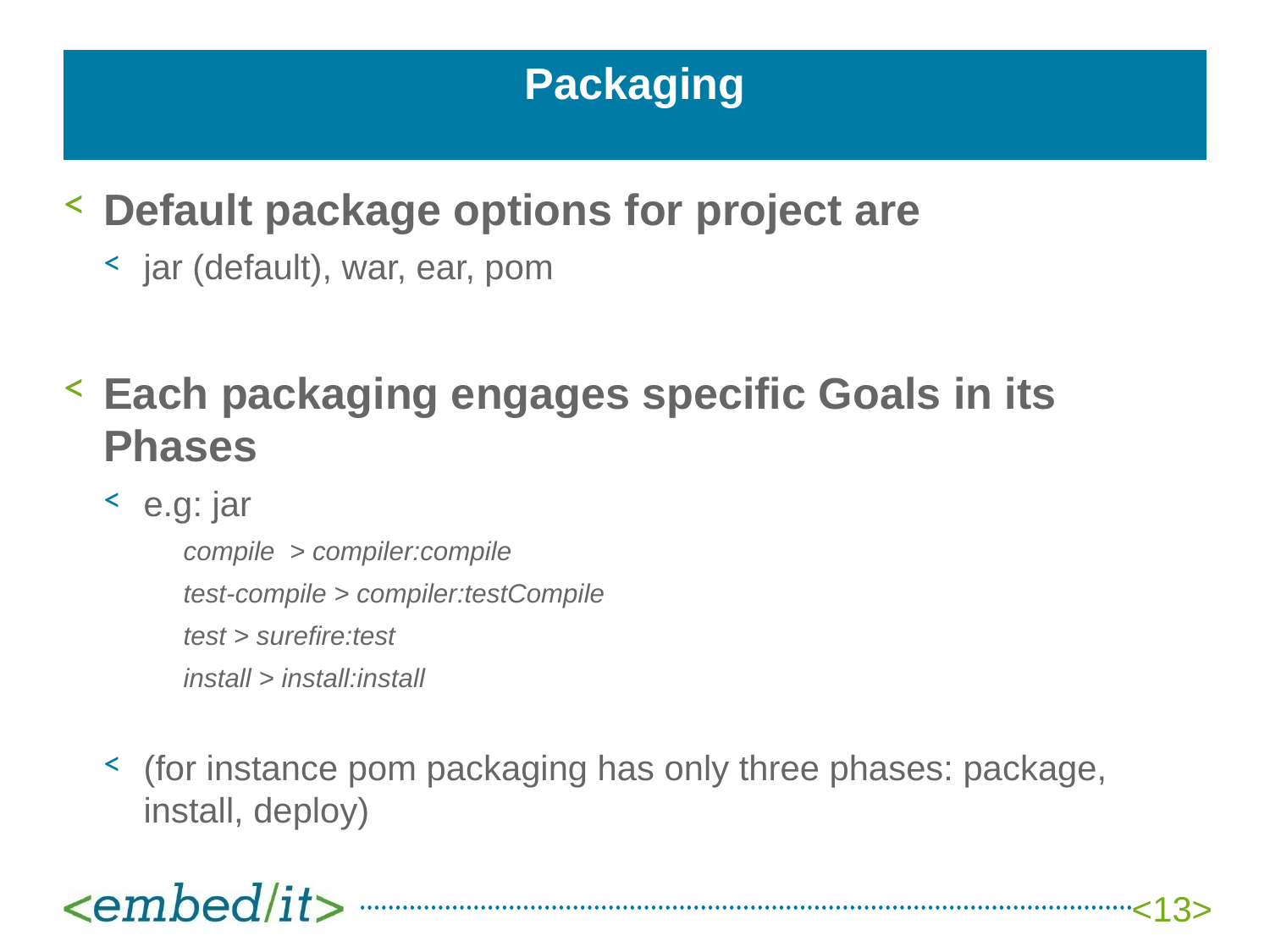

# Packaging
Default package options for project are
jar (default), war, ear, pom

Each packaging engages specific Goals in its Phases
e.g: jar
compile  > compiler:compile
test-compile > compiler:testCompile
test > surefire:test
install > install:install

(for instance pom packaging has only three phases: package, install, deploy)

<13>